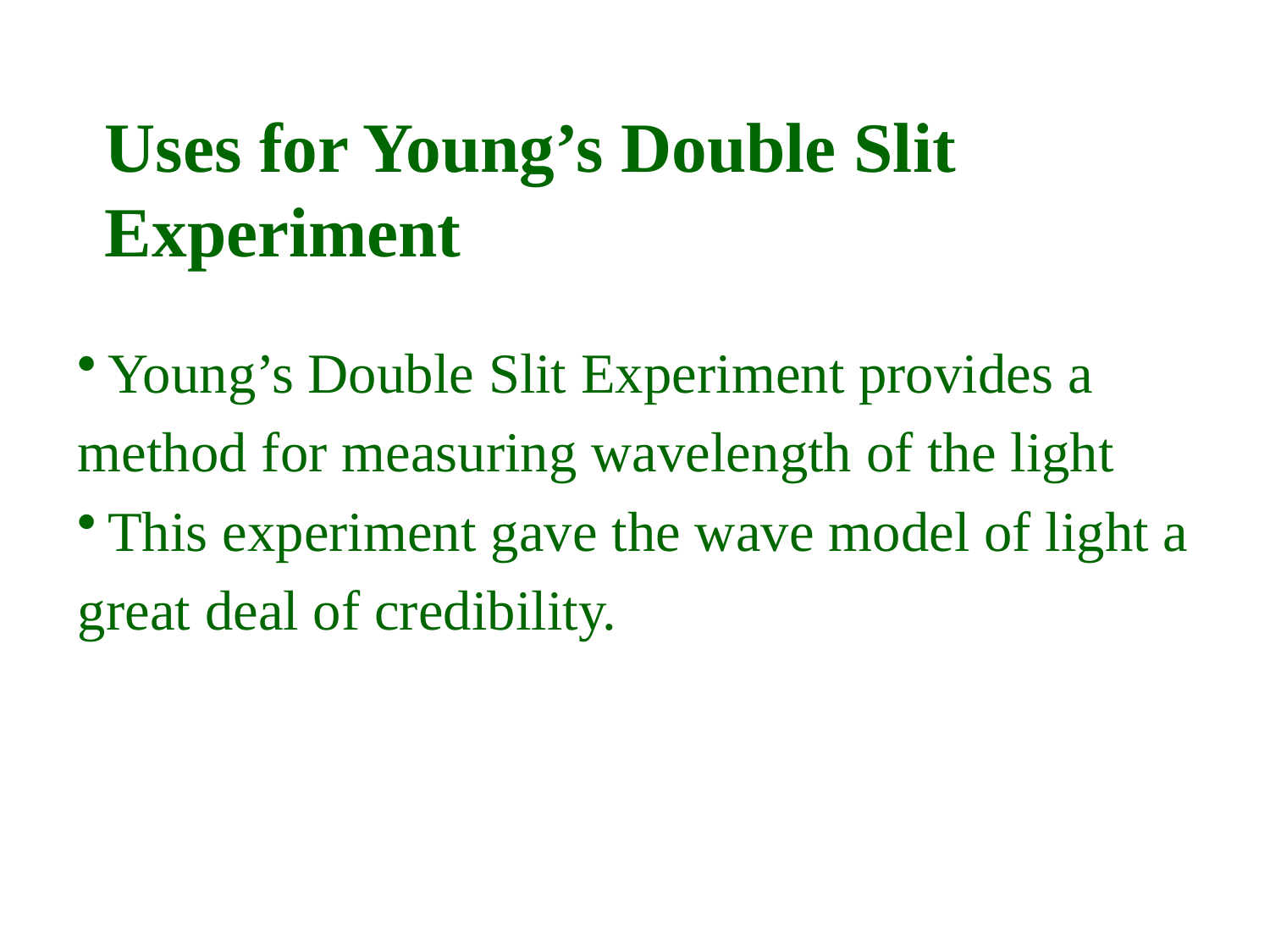

Uses for Young’s Double Slit
Experiment
Young’s Double Slit Experiment provides a
method for measuring wavelength of the light
This experiment gave the wave model of light a
great deal of credibility.